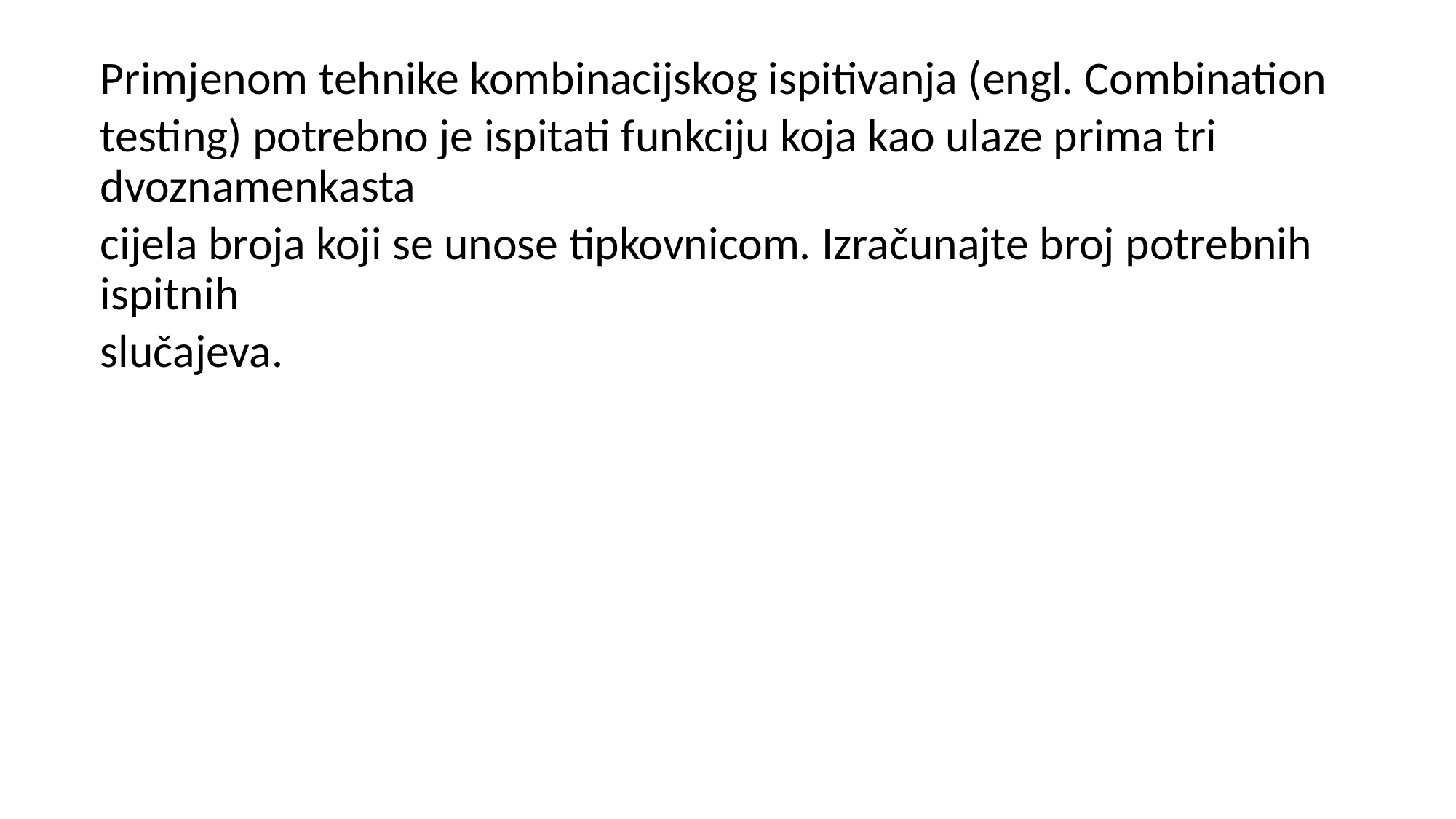

Primjenom tehnike kombinacijskog ispitivanja (engl. Combination
testing) potrebno je ispitati funkciju koja kao ulaze prima tri dvoznamenkasta
cijela broja koji se unose tipkovnicom. Izračunajte broj potrebnih ispitnih
slučajeva.